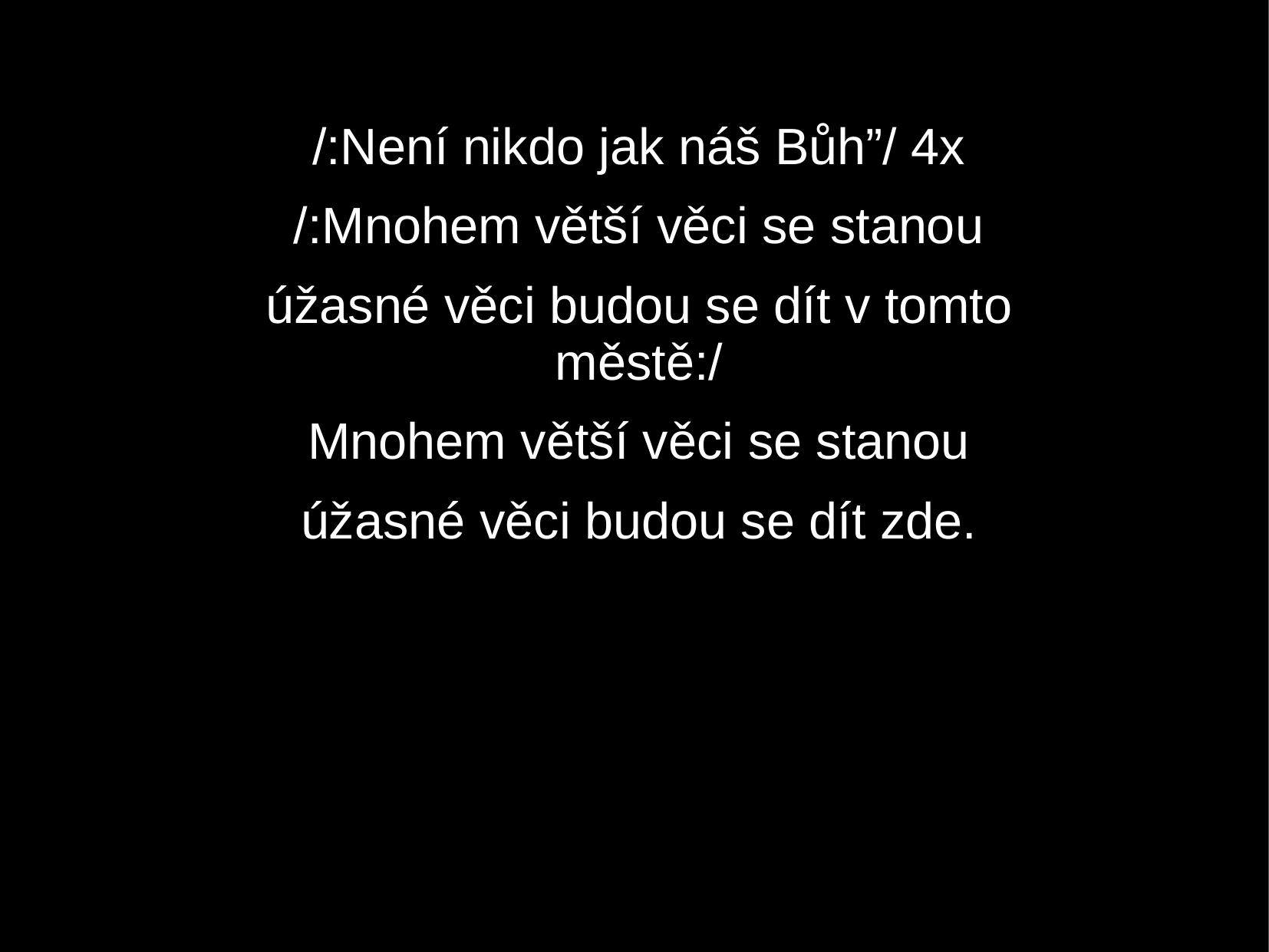

/:Není nikdo jak náš Bůh”/ 4x
/:Mnohem větší věci se stanou
úžasné věci budou se dít v tomto městě:/
Mnohem větší věci se stanou
úžasné věci budou se dít zde.